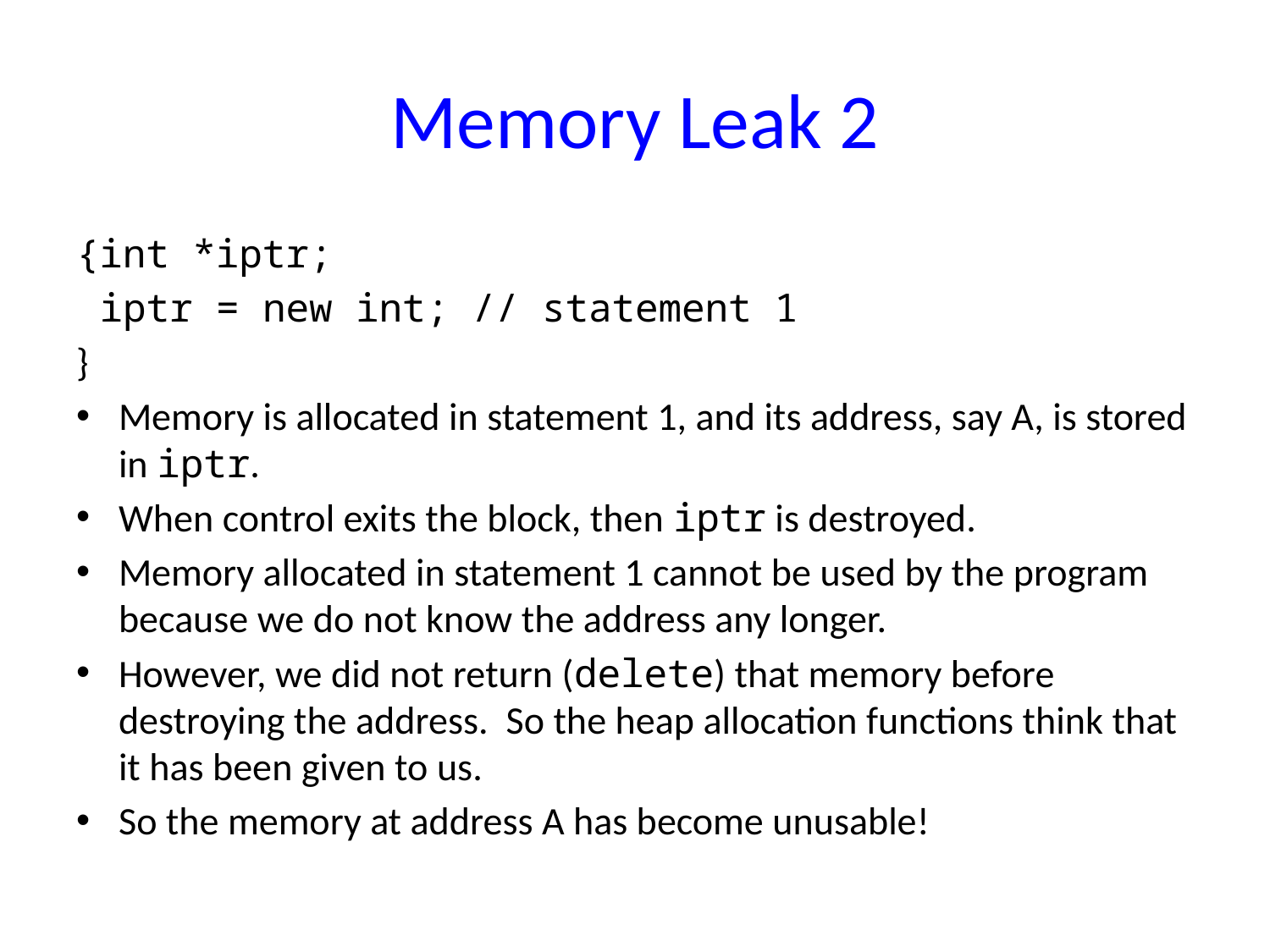

# Memory Leak 2
{int *iptr;
 iptr = new int; // statement 1
}
Memory is allocated in statement 1, and its address, say A, is stored in iptr.
When control exits the block, then iptr is destroyed.
Memory allocated in statement 1 cannot be used by the program because we do not know the address any longer.
However, we did not return (delete) that memory before destroying the address.  So the heap allocation functions think that it has been given to us.
So the memory at address A has become unusable!